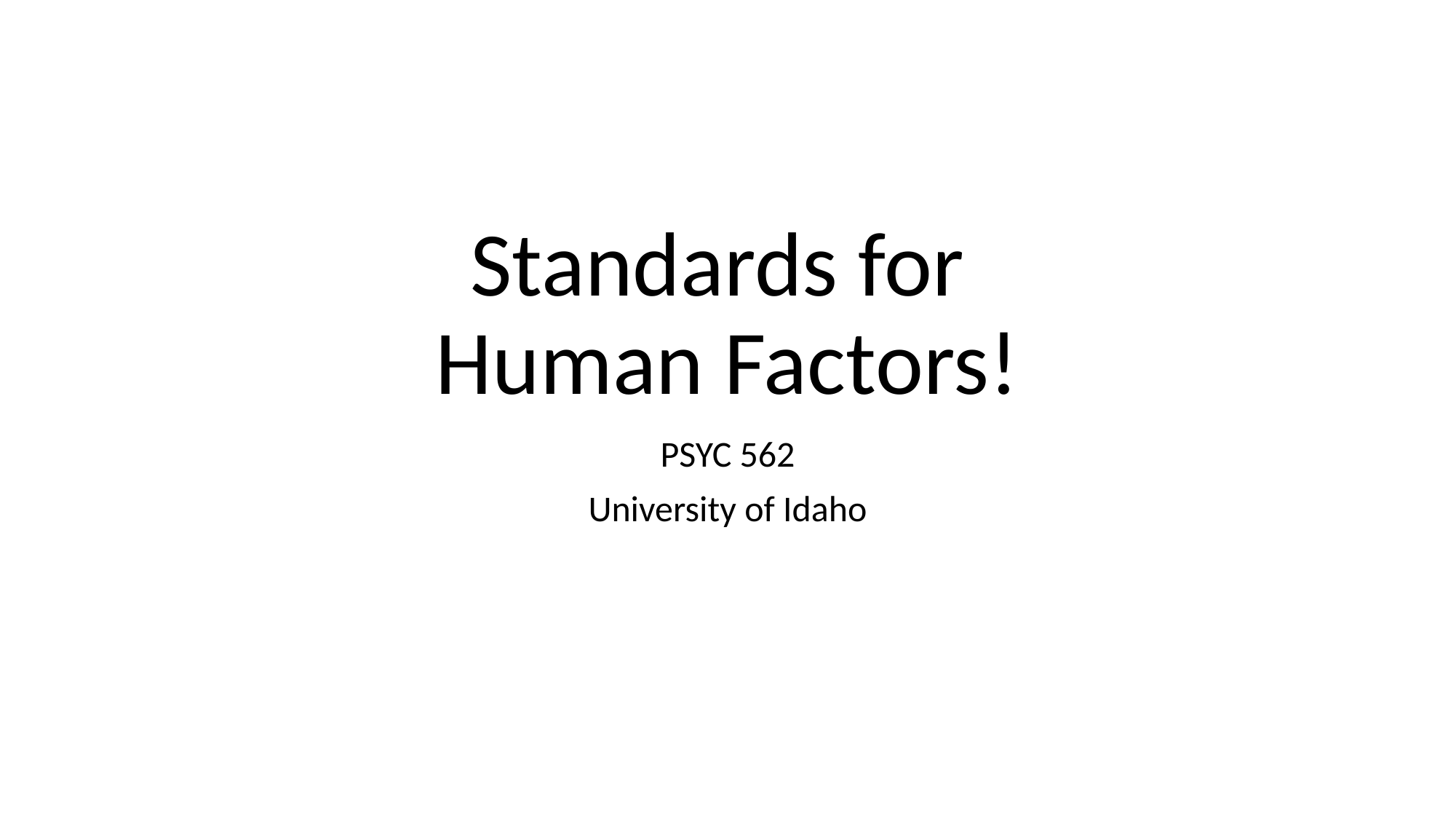

# Standards for Human Factors!
PSYC 562
University of Idaho